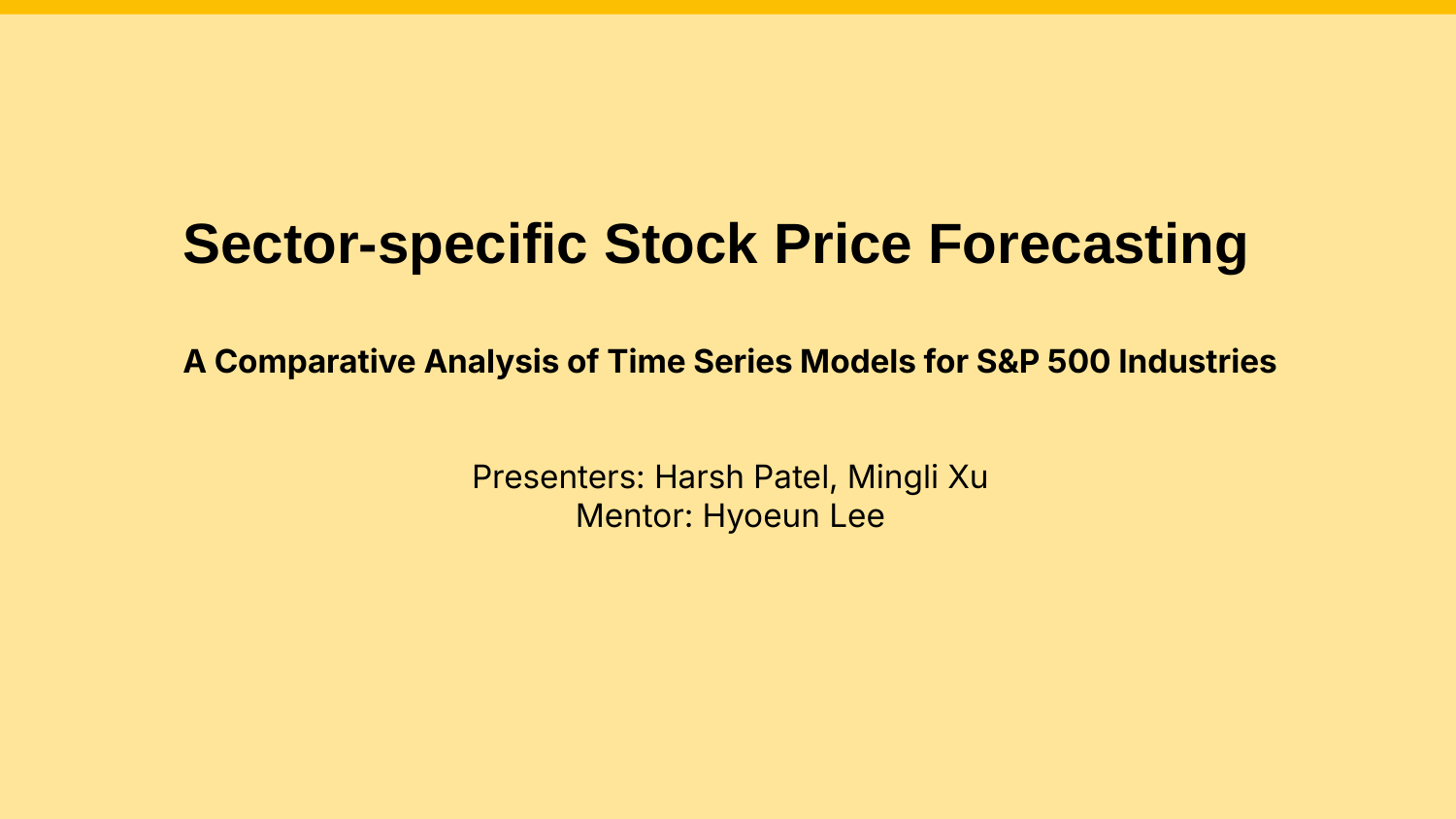

Sector-specific Stock Price Forecasting
A Comparative Analysis of Time Series Models for S&P 500 Industries

Presenters: Harsh Patel, Mingli Xu
Mentor: Hyoeun Lee